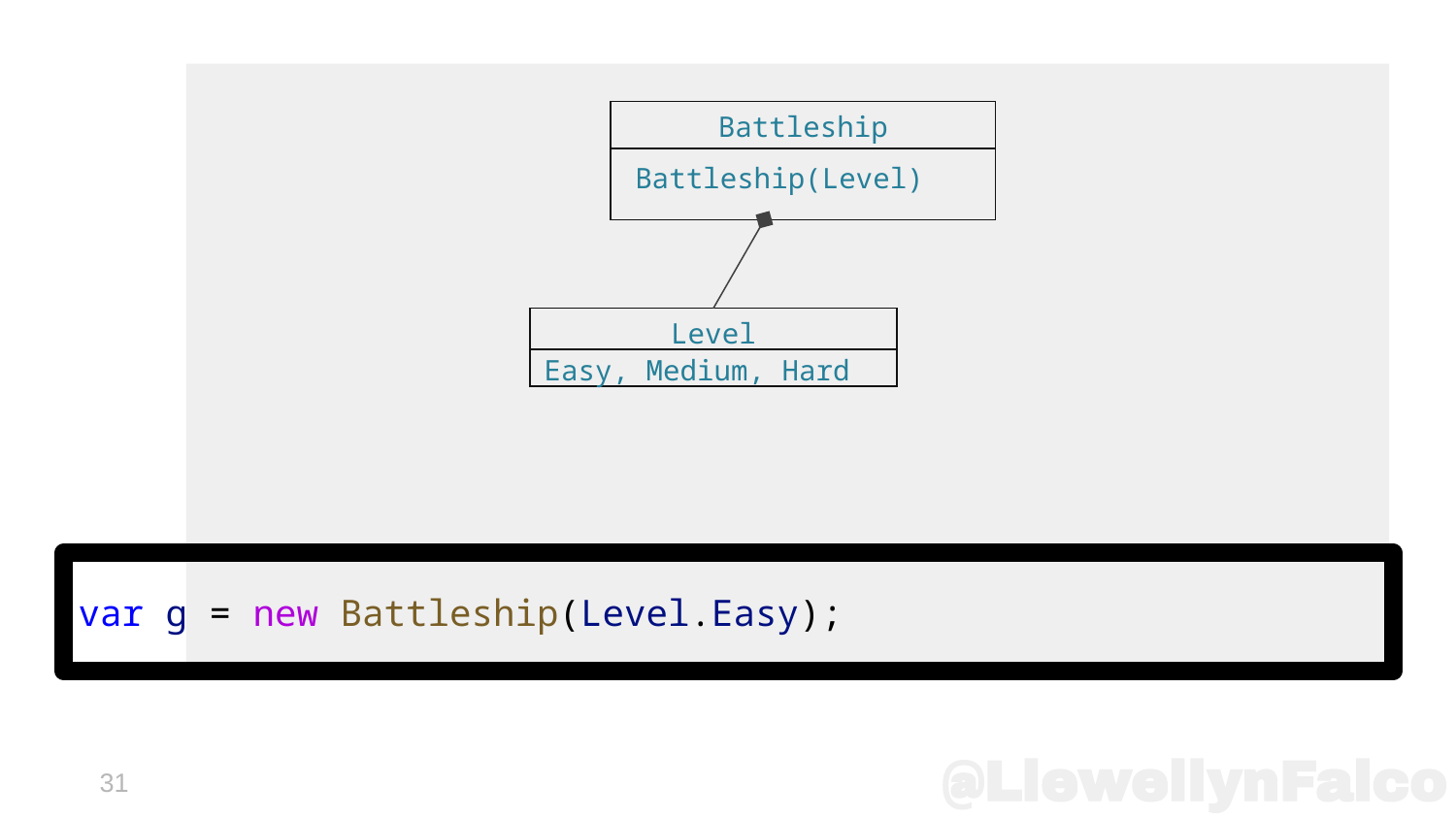

Battleship

 Battleship(Level)

Level
Easy, Medium, Hard
# var g = new Battleship(Level.Easy);
31